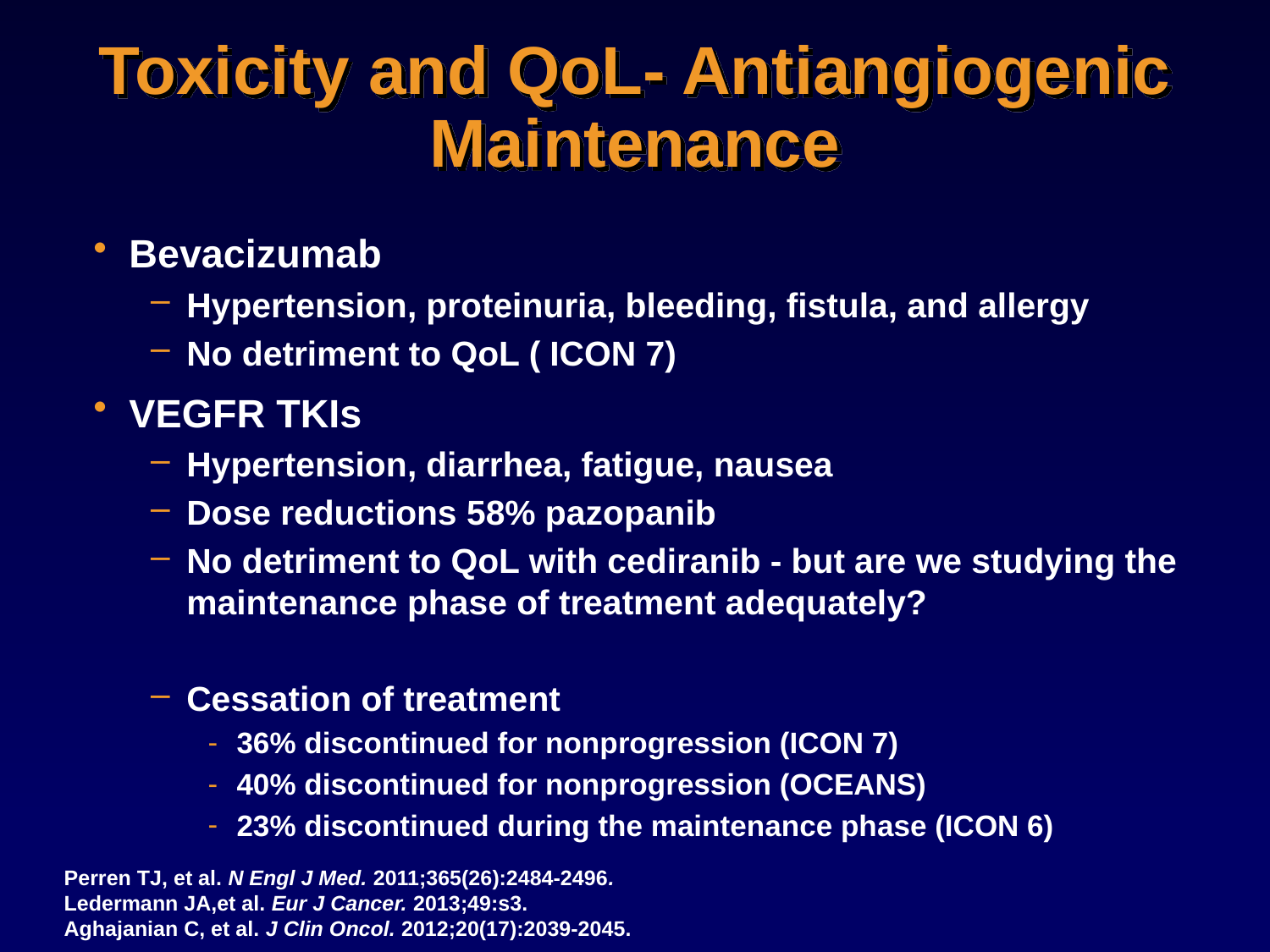

# Toxicity and QoL- Antiangiogenic Maintenance
Bevacizumab
Hypertension, proteinuria, bleeding, fistula, and allergy
No detriment to QoL ( ICON 7)
VEGFR TKIs
Hypertension, diarrhea, fatigue, nausea
Dose reductions 58% pazopanib
No detriment to QoL with cediranib - but are we studying the maintenance phase of treatment adequately?

Cessation of treatment
36% discontinued for nonprogression (ICON 7)
40% discontinued for nonprogression (OCEANS)
23% discontinued during the maintenance phase (ICON 6)

Perren TJ, et al. N Engl J Med. 2011;365(26):2484-2496.
Ledermann JA,et al. Eur J Cancer. 2013;49:s3.
Aghajanian C, et al. J Clin Oncol. 2012;20(17):2039-2045.